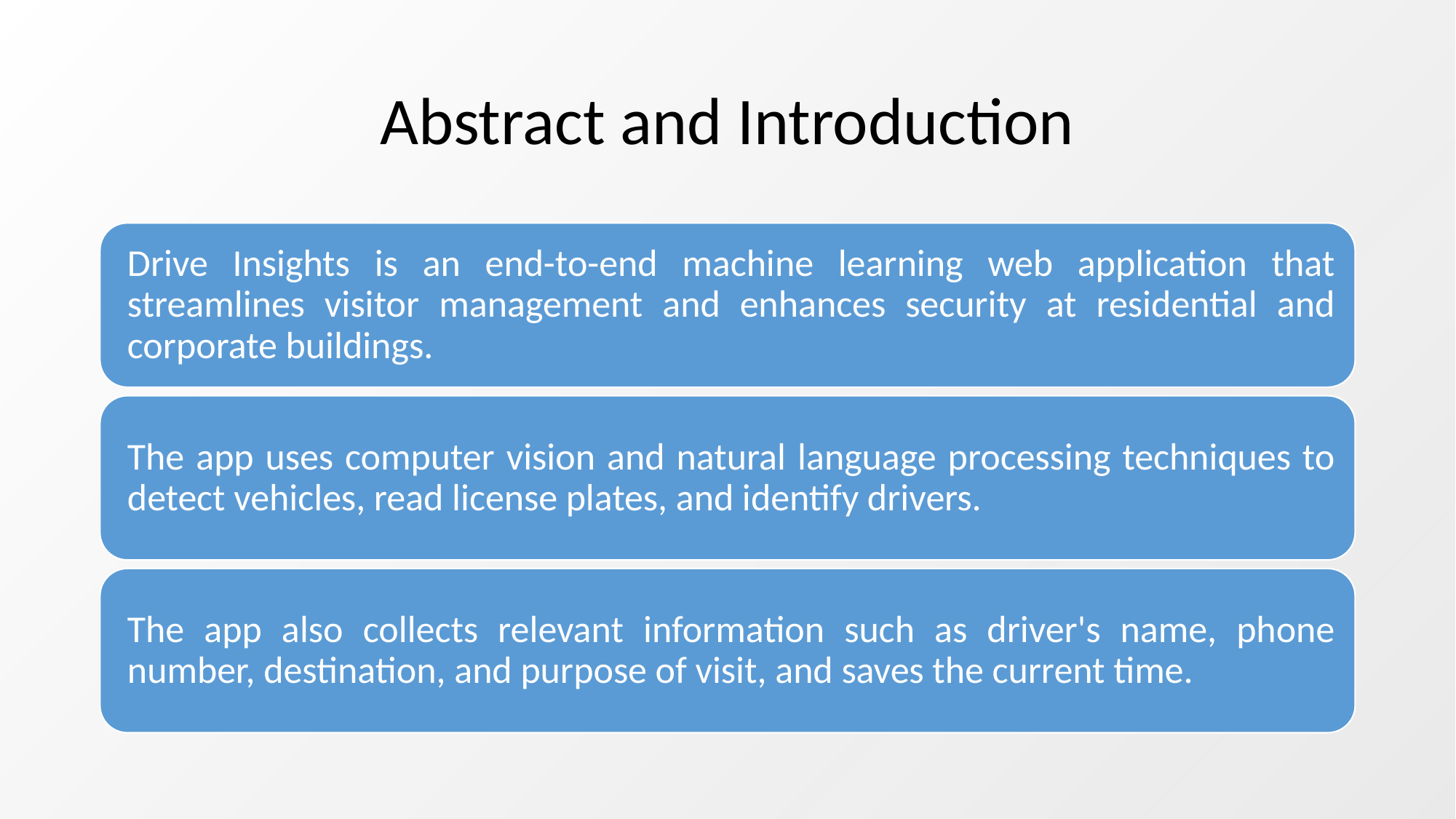

# Abstract and Introduction
Drive Insights is an end-to-end machine learning web application that streamlines visitor management and enhances security at residential and corporate buildings.
The app uses computer vision and natural language processing techniques to detect vehicles, read license plates, and identify drivers.
The app also collects relevant information such as driver's name, phone number, destination, and purpose of visit, and saves the current time.